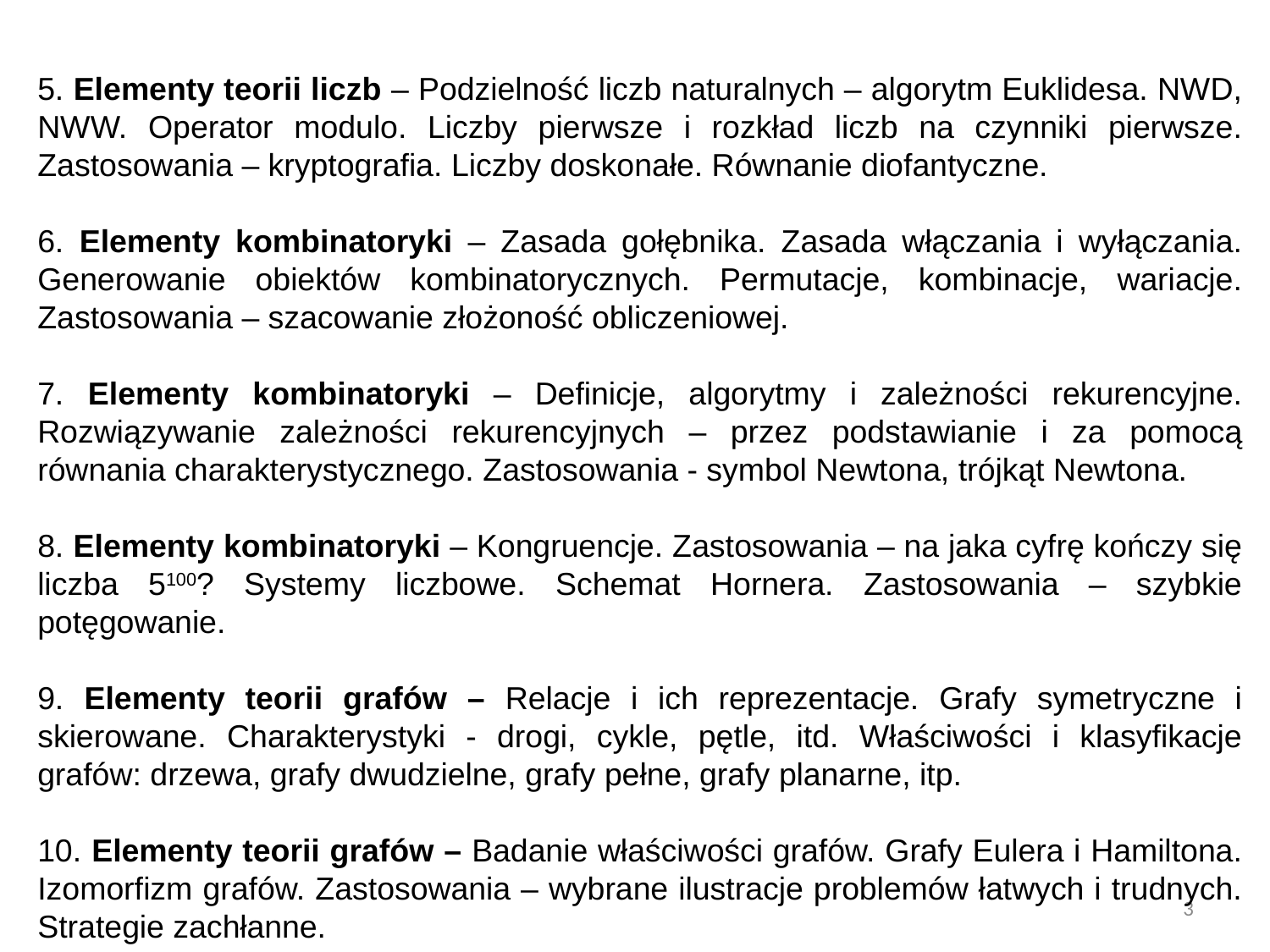

5. Elementy teorii liczb – Podzielność liczb naturalnych – algorytm Euklidesa. NWD, NWW. Operator modulo. Liczby pierwsze i rozkład liczb na czynniki pierwsze. Zastosowania – kryptografia. Liczby doskonałe. Równanie diofantyczne.

6. Elementy kombinatoryki – Zasada gołębnika. Zasada włączania i wyłączania. Generowanie obiektów kombinatorycznych. Permutacje, kombinacje, wariacje. Zastosowania – szacowanie złożoność obliczeniowej.

7. Elementy kombinatoryki – Definicje, algorytmy i zależności rekurencyjne. Rozwiązywanie zależności rekurencyjnych – przez podstawianie i za pomocą równania charakterystycznego. Zastosowania - symbol Newtona, trójkąt Newtona.

8. Elementy kombinatoryki – Kongruencje. Zastosowania – na jaka cyfrę kończy się liczba 5100? Systemy liczbowe. Schemat Hornera. Zastosowania – szybkie potęgowanie.

9. Elementy teorii grafów – Relacje i ich reprezentacje. Grafy symetryczne i skierowane. Charakterystyki - drogi, cykle, pętle, itd. Właściwości i klasyfikacje grafów: drzewa, grafy dwudzielne, grafy pełne, grafy planarne, itp.

10. Elementy teorii grafów – Badanie właściwości grafów. Grafy Eulera i Hamiltona. Izomorfizm grafów. Zastosowania – wybrane ilustracje problemów łatwych i trudnych. Strategie zachłanne.
3